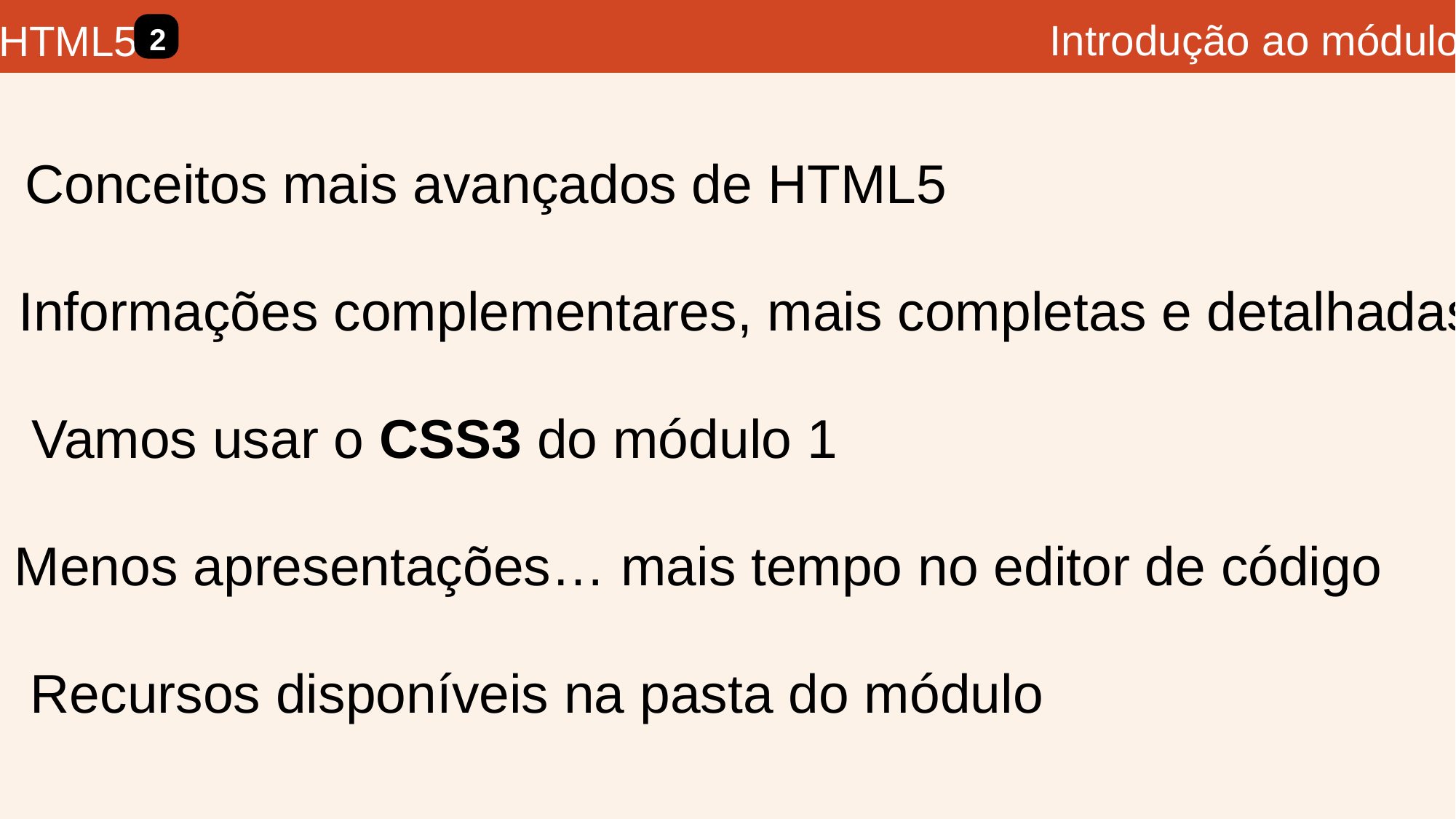

Introdução ao módulo
HTML5
2
Conceitos mais avançados de HTML5
Informações complementares, mais completas e detalhadas
Vamos usar o CSS3 do módulo 1
Menos apresentações… mais tempo no editor de código
Recursos disponíveis na pasta do módulo